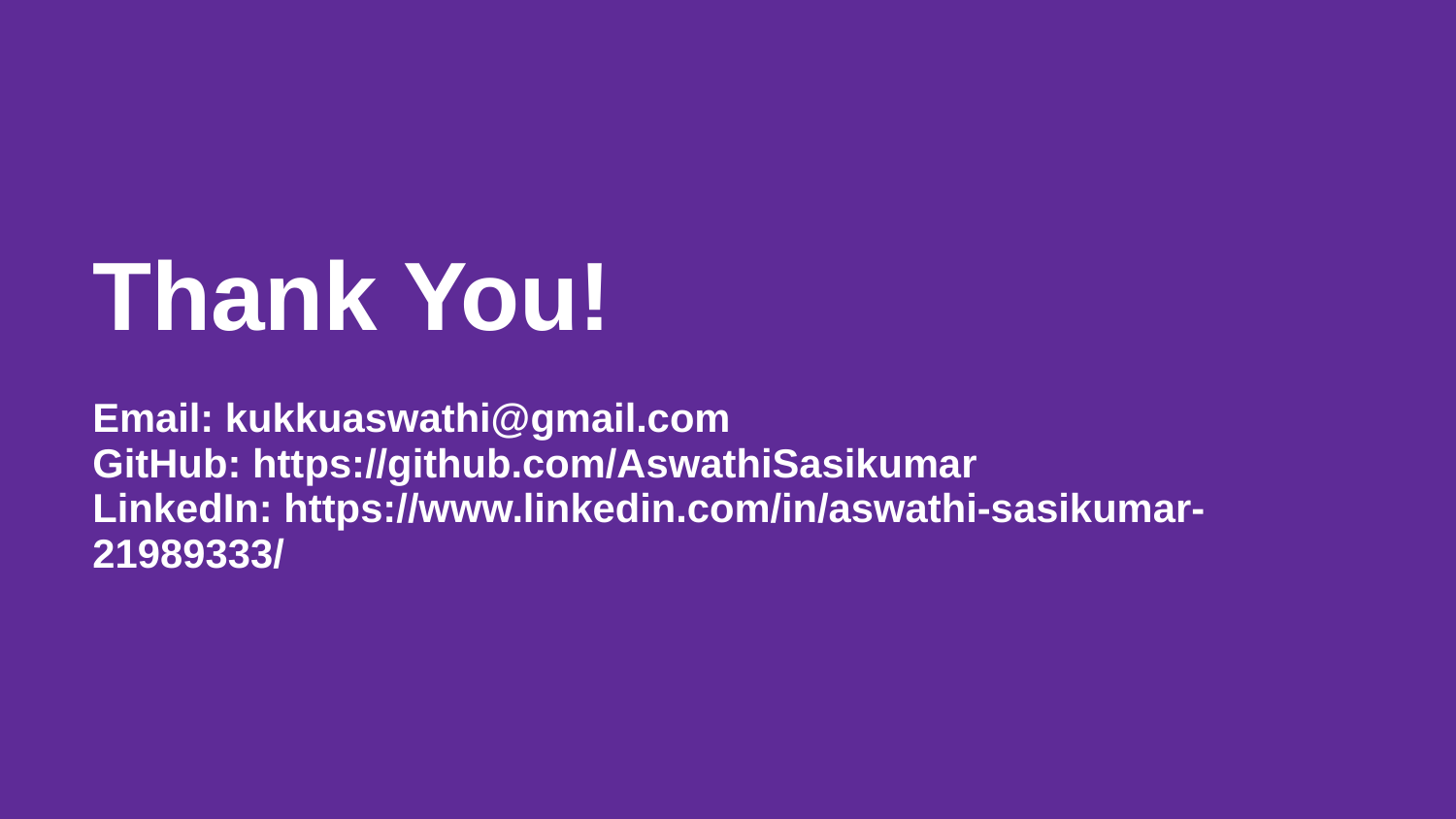

# Thank You!

Email: kukkuaswathi@gmail.com
GitHub: https://github.com/AswathiSasikumar
LinkedIn: https://www.linkedin.com/in/aswathi-sasikumar-21989333/